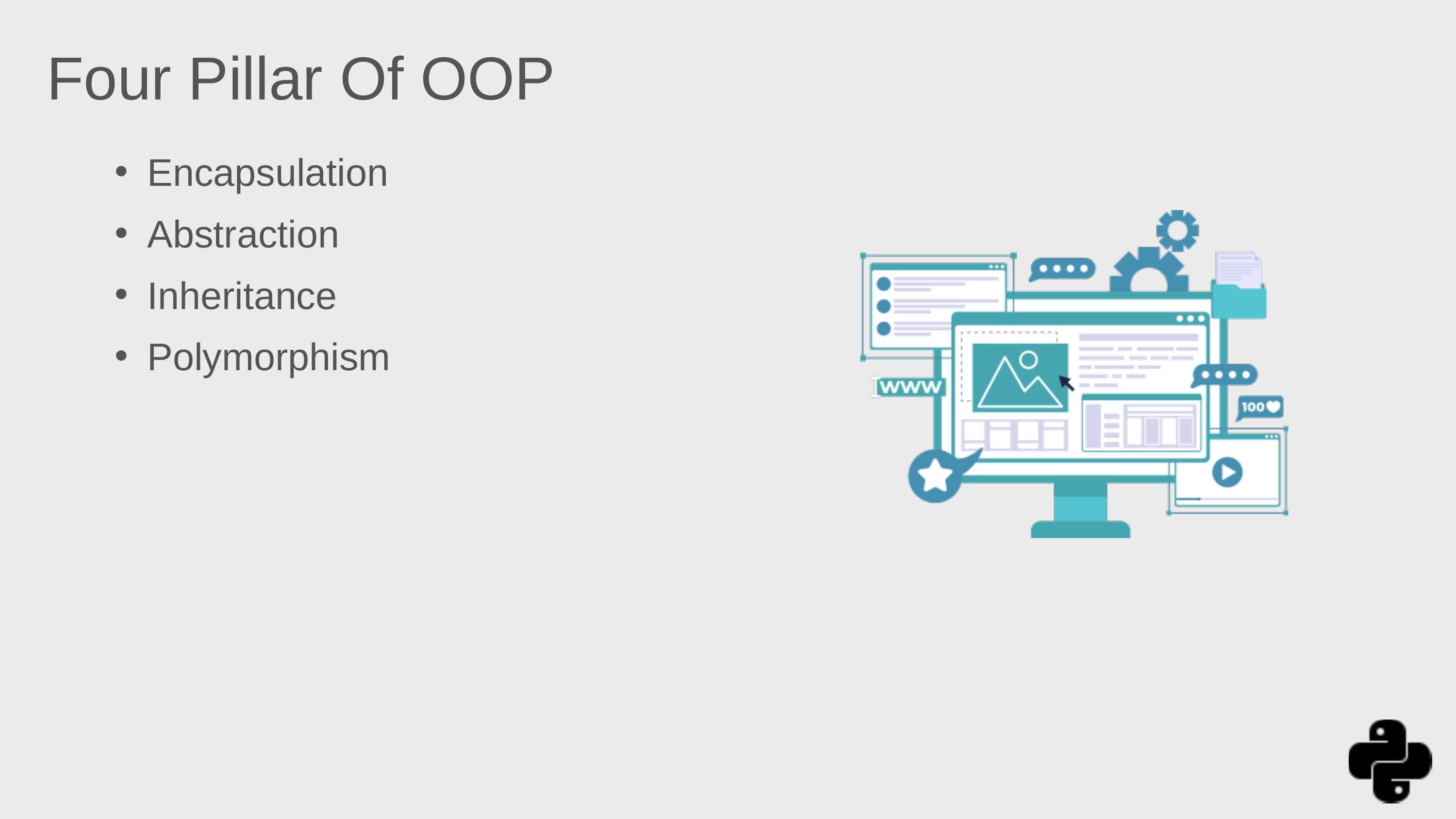

Four Pillar Of OOP
Encapsulation
Abstraction
Inheritance
Polymorphism